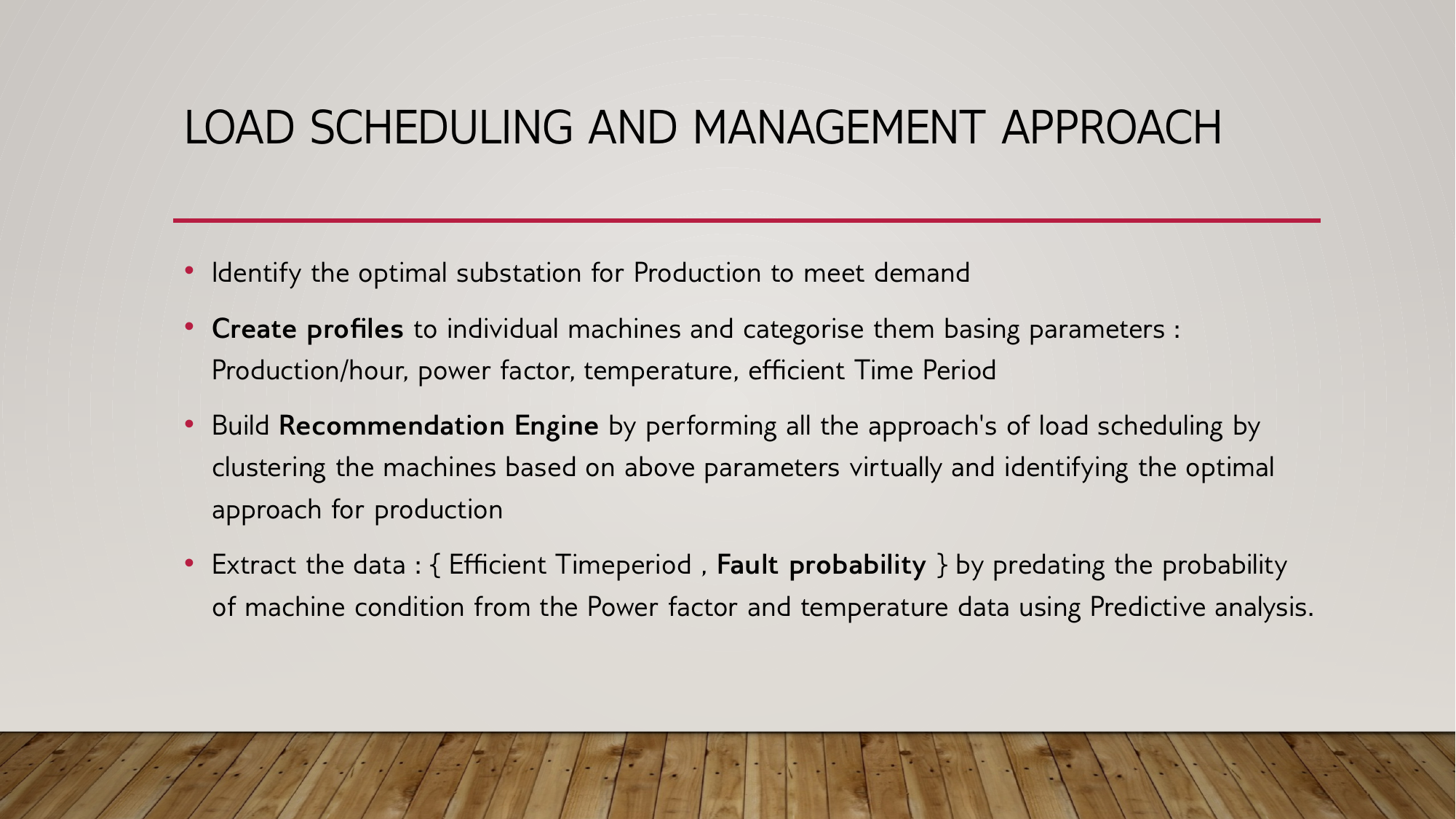

# Load scheduling and management approach
Identify the optimal substation for Production to meet demand
Create profiles to individual machines and categorise them basing parameters : Production/hour, power factor, temperature, efficient Time Period
Build Recommendation Engine by performing all the approach's of load scheduling by clustering the machines based on above parameters virtually and identifying the optimal approach for production
Extract the data : { Efficient Timeperiod , Fault probability } by predating the probability of machine condition from the Power factor and temperature data using Predictive analysis.